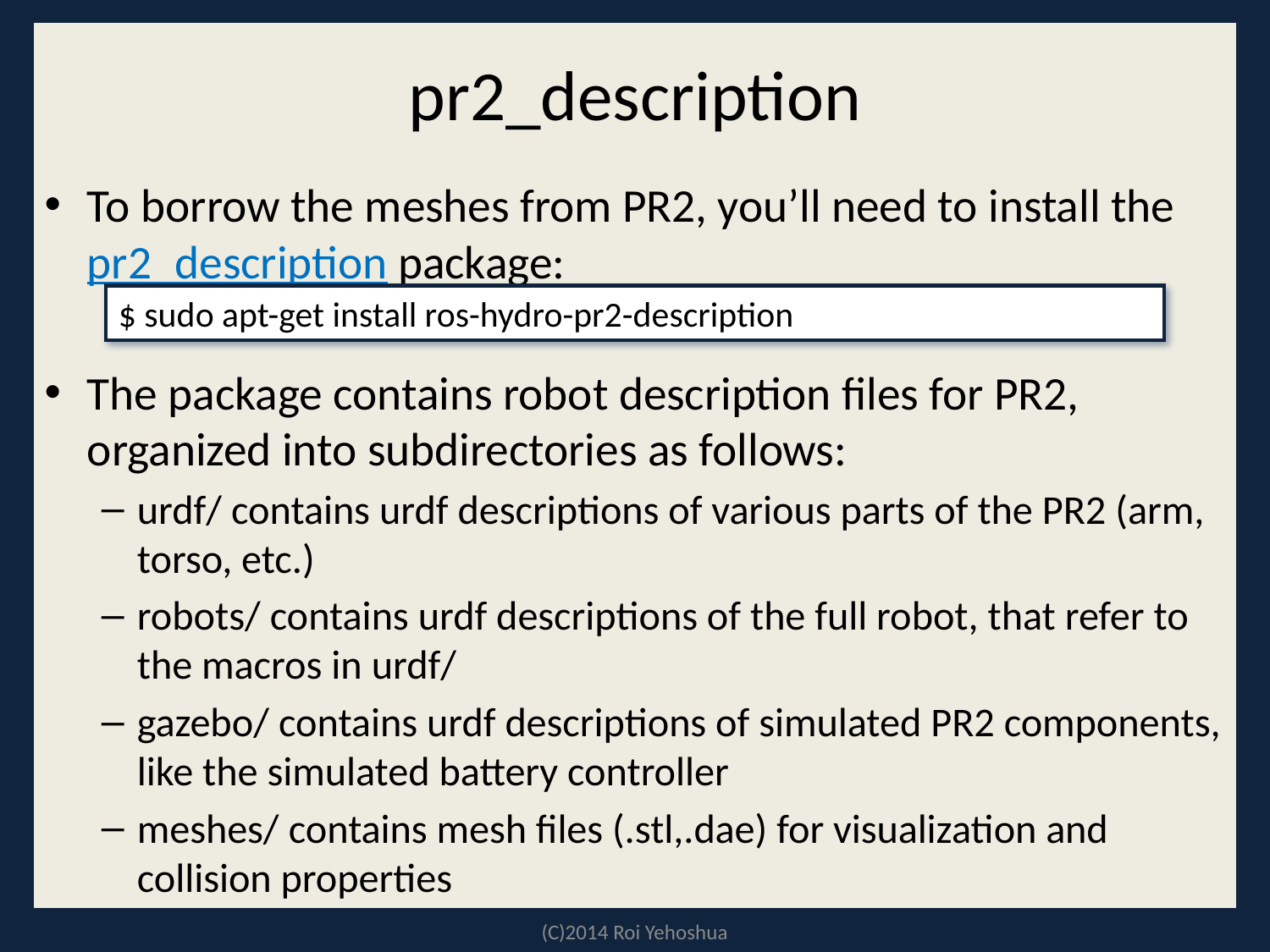

# pr2_description
To borrow the meshes from PR2, you’ll need to install the pr2_description package:

The package contains robot description files for PR2, organized into subdirectories as follows:
urdf/ contains urdf descriptions of various parts of the PR2 (arm, torso, etc.)
robots/ contains urdf descriptions of the full robot, that refer to the macros in urdf/
gazebo/ contains urdf descriptions of simulated PR2 components, like the simulated battery controller
meshes/ contains mesh files (.stl,.dae) for visualization and collision properties

$ sudo apt-get install ros-hydro-pr2-description
(C)2014 Roi Yehoshua